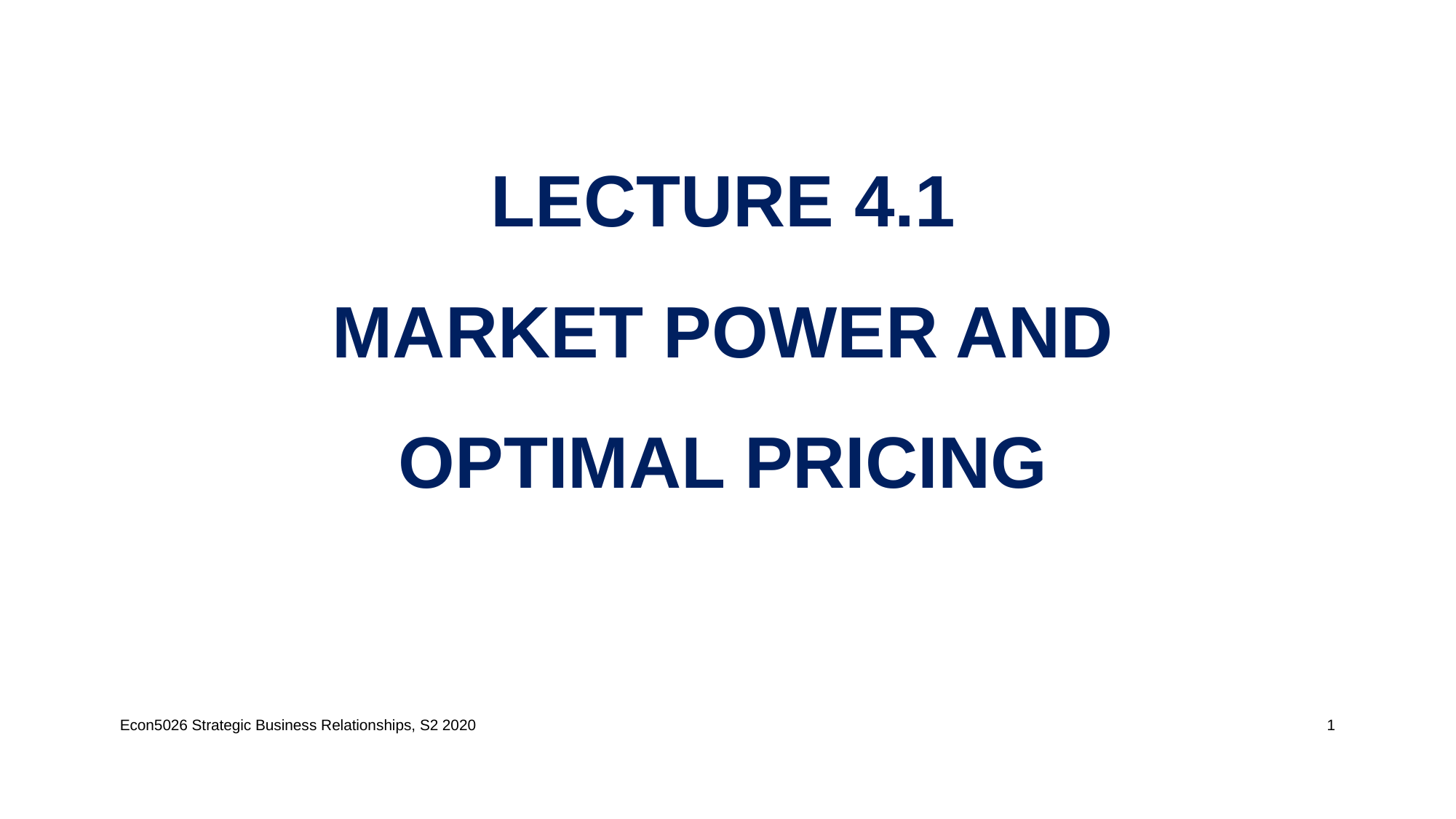

# Lecture 4.1 Market power and optimal pricing
Econ5026 Strategic Business Relationships, S2 2020
1